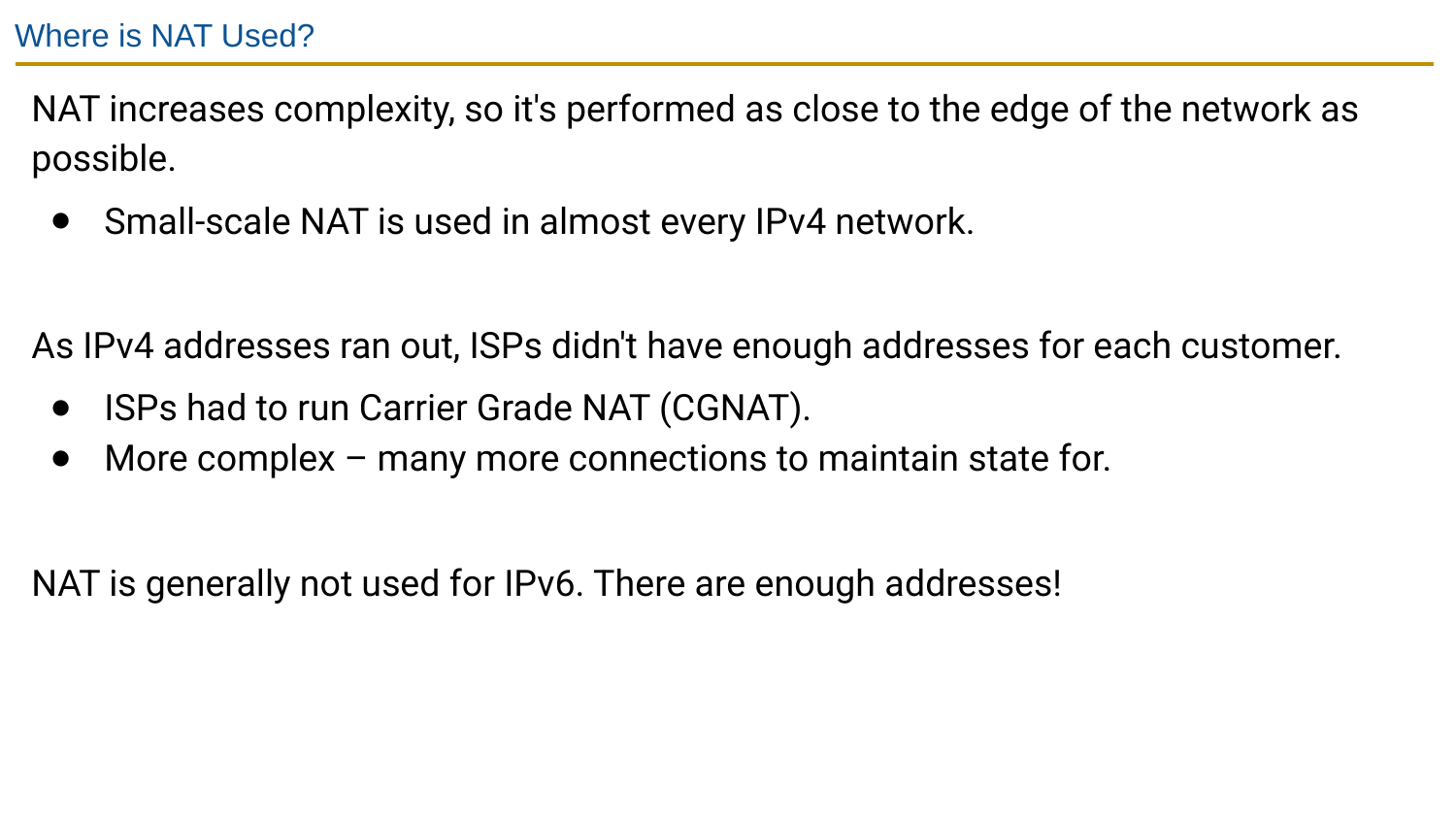

# Where is NAT Used?
NAT increases complexity, so it's performed as close to the edge of the network as possible.
Small-scale NAT is used in almost every IPv4 network.

As IPv4 addresses ran out, ISPs didn't have enough addresses for each customer.
ISPs had to run Carrier Grade NAT (CGNAT).
More complex – many more connections to maintain state for.

NAT is generally not used for IPv6. There are enough addresses!